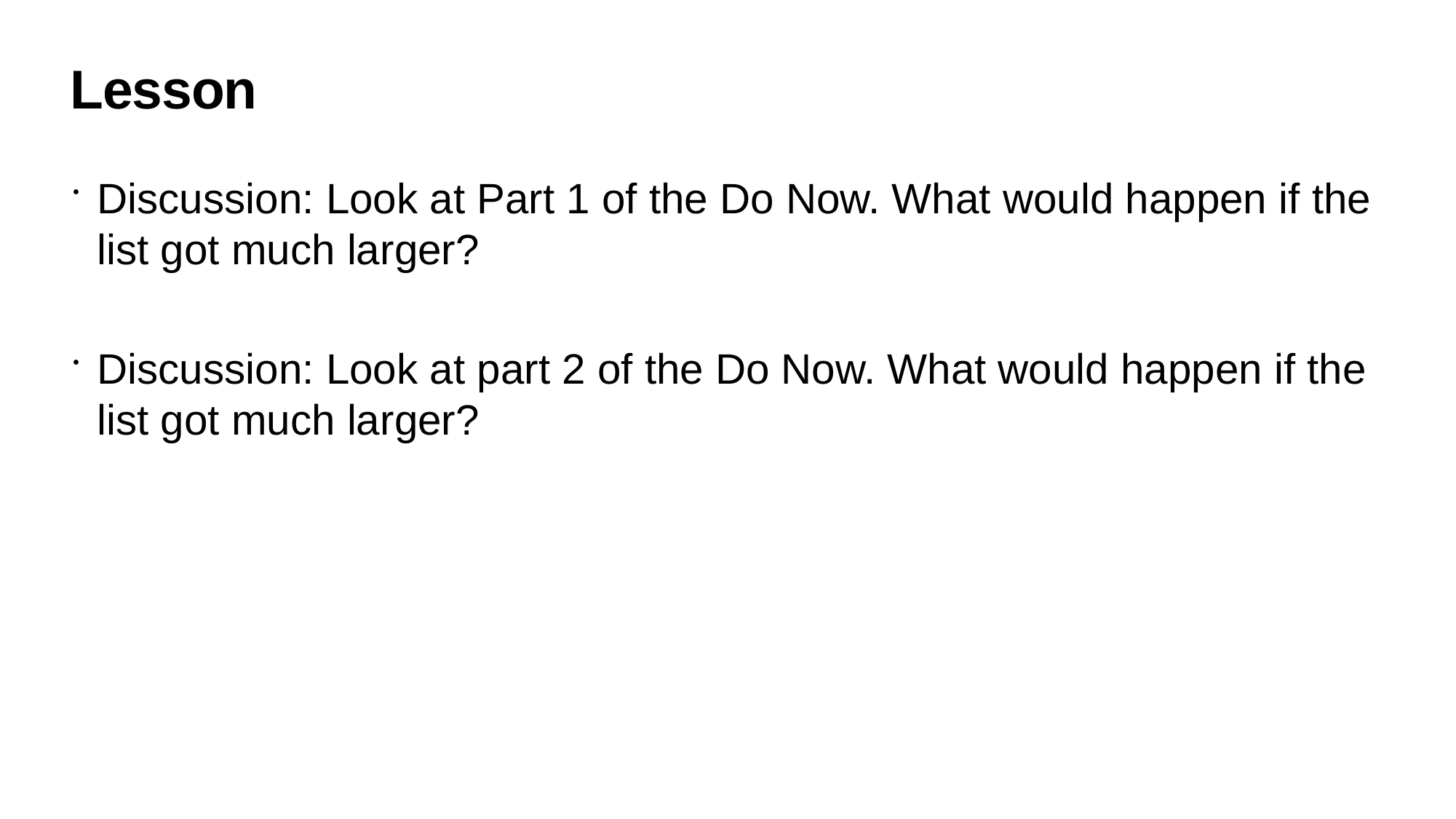

# Lesson
Discussion: Look at Part 1 of the Do Now. What would happen if the list got much larger?

Discussion: Look at part 2 of the Do Now. What would happen if the list got much larger?